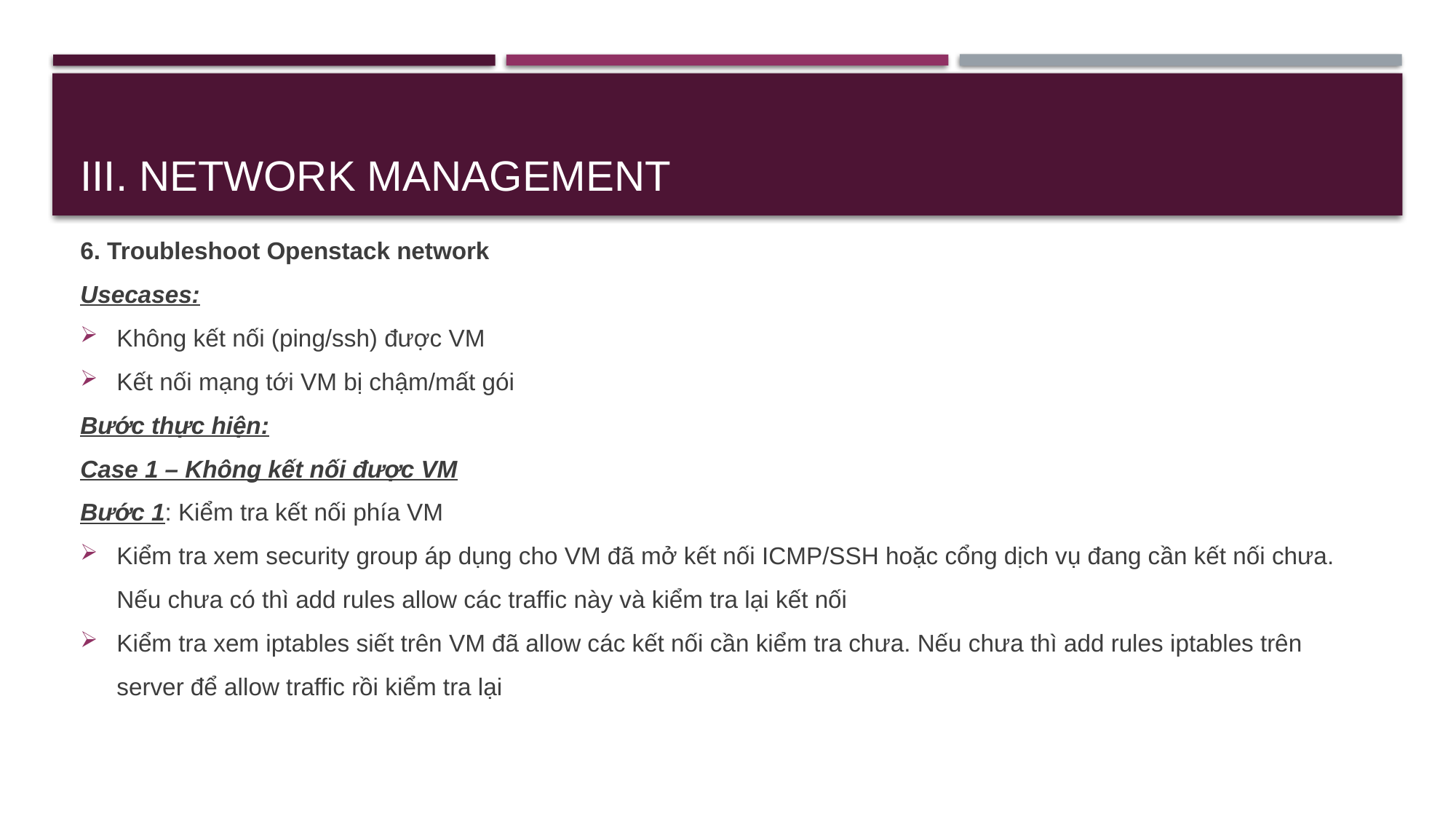

# III. Network management

6. Troubleshoot Openstack network
Usecases:
Không kết nối (ping/ssh) được VM
Kết nối mạng tới VM bị chậm/mất gói
Bước thực hiện:
Case 1 – Không kết nối được VM
Bước 1: Kiểm tra kết nối phía VM
Kiểm tra xem security group áp dụng cho VM đã mở kết nối ICMP/SSH hoặc cổng dịch vụ đang cần kết nối chưa. Nếu chưa có thì add rules allow các traffic này và kiểm tra lại kết nối
Kiểm tra xem iptables siết trên VM đã allow các kết nối cần kiểm tra chưa. Nếu chưa thì add rules iptables trên server để allow traffic rồi kiểm tra lại